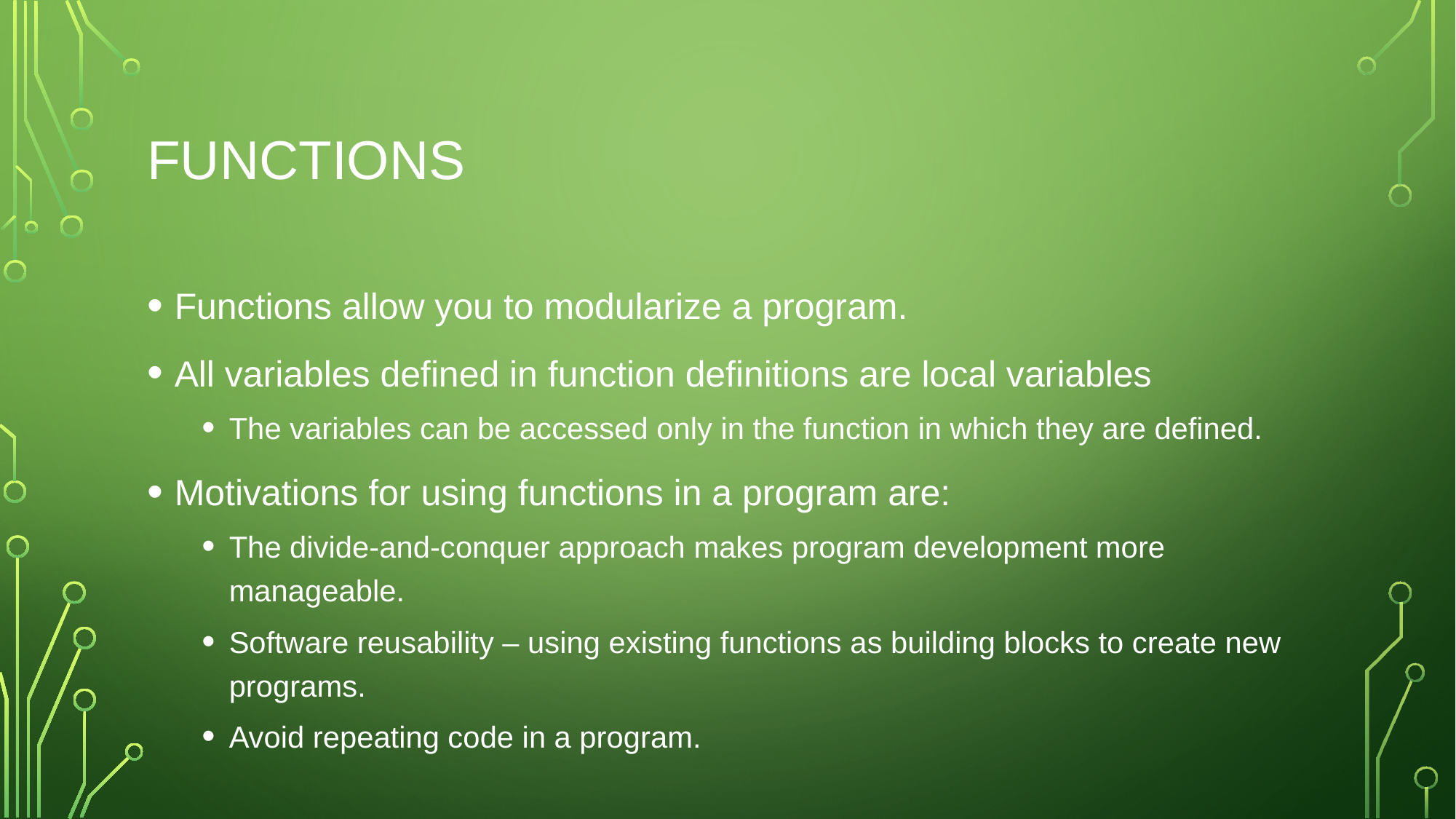

# functions
Functions allow you to modularize a program.
All variables defined in function definitions are local variables
The variables can be accessed only in the function in which they are defined.
Motivations for using functions in a program are:
The divide-and-conquer approach makes program development more manageable.
Software reusability – using existing functions as building blocks to create new programs.
Avoid repeating code in a program.